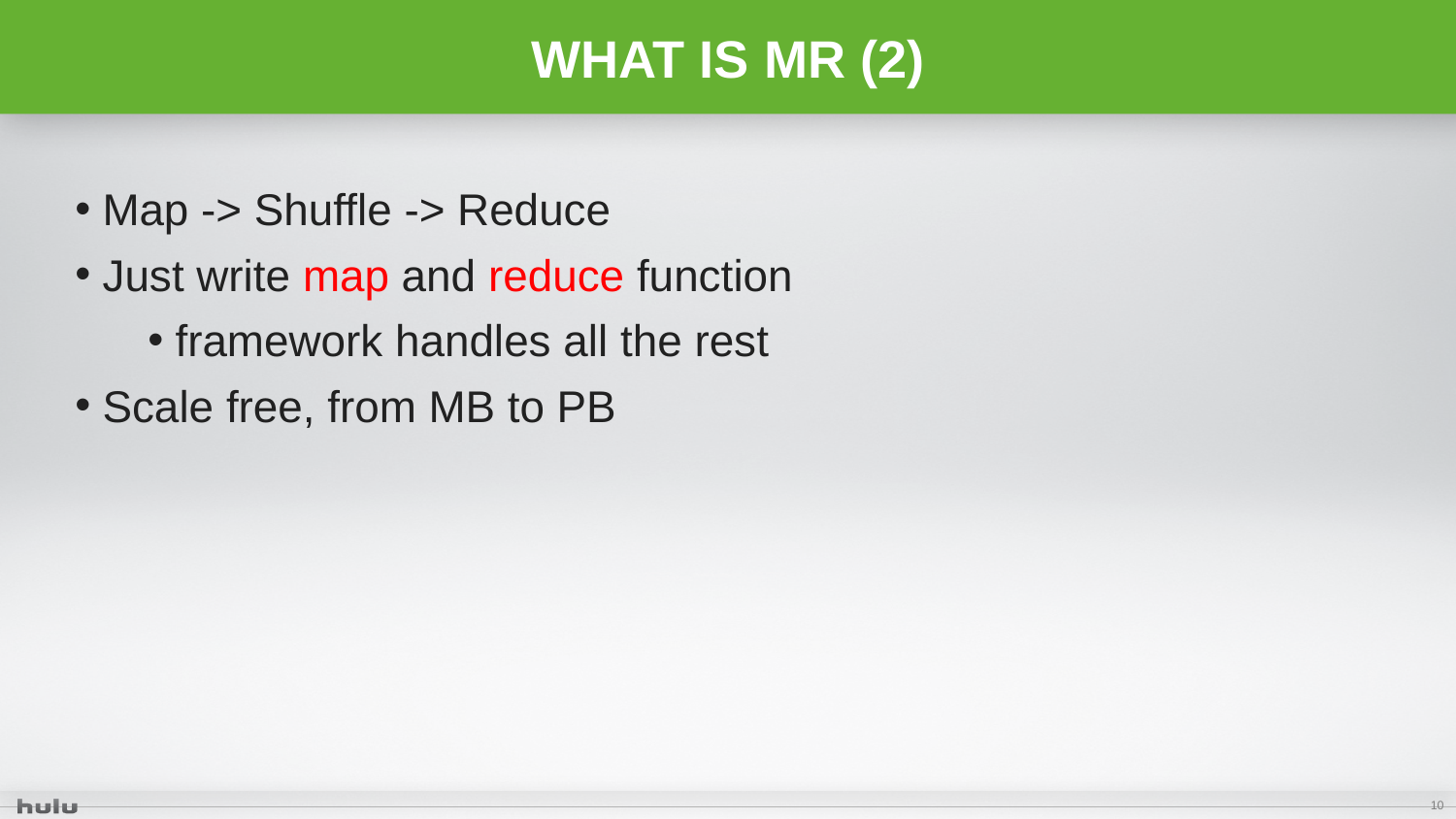

# What is MR (2)
Map -> Shuffle -> Reduce
Just write map and reduce function
framework handles all the rest
Scale free, from MB to PB

10